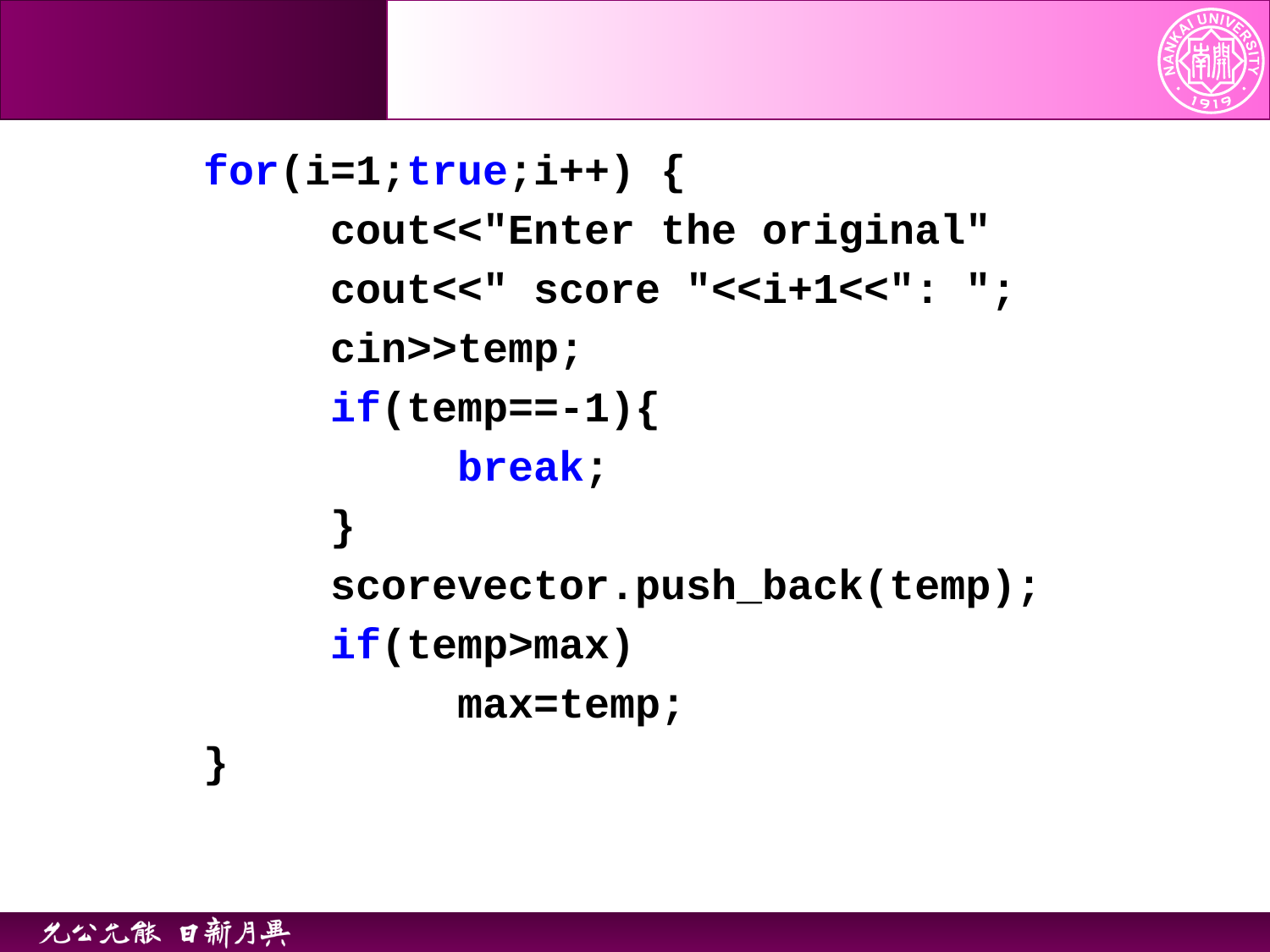

for(i=1;true;i++) {
		cout<<"Enter the original"
		cout<<" score "<<i+1<<": ";
		cin>>temp;
		if(temp==-1){
			break;
		}
		scorevector.push_back(temp);
		if(temp>max)
			max=temp;
	}